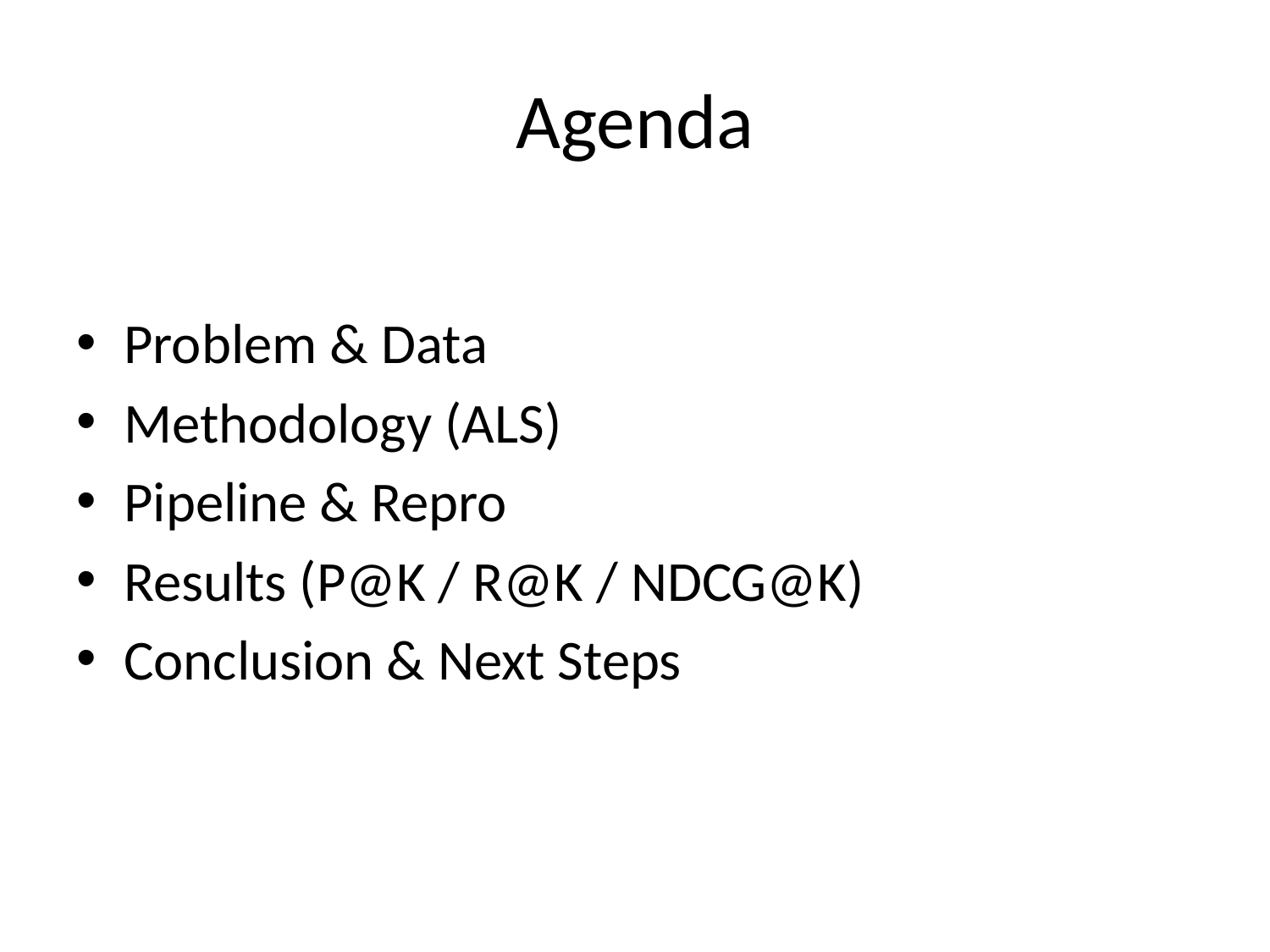

# Agenda

Problem & Data
Methodology (ALS)
Pipeline & Repro
Results (P@K / R@K / NDCG@K)
Conclusion & Next Steps